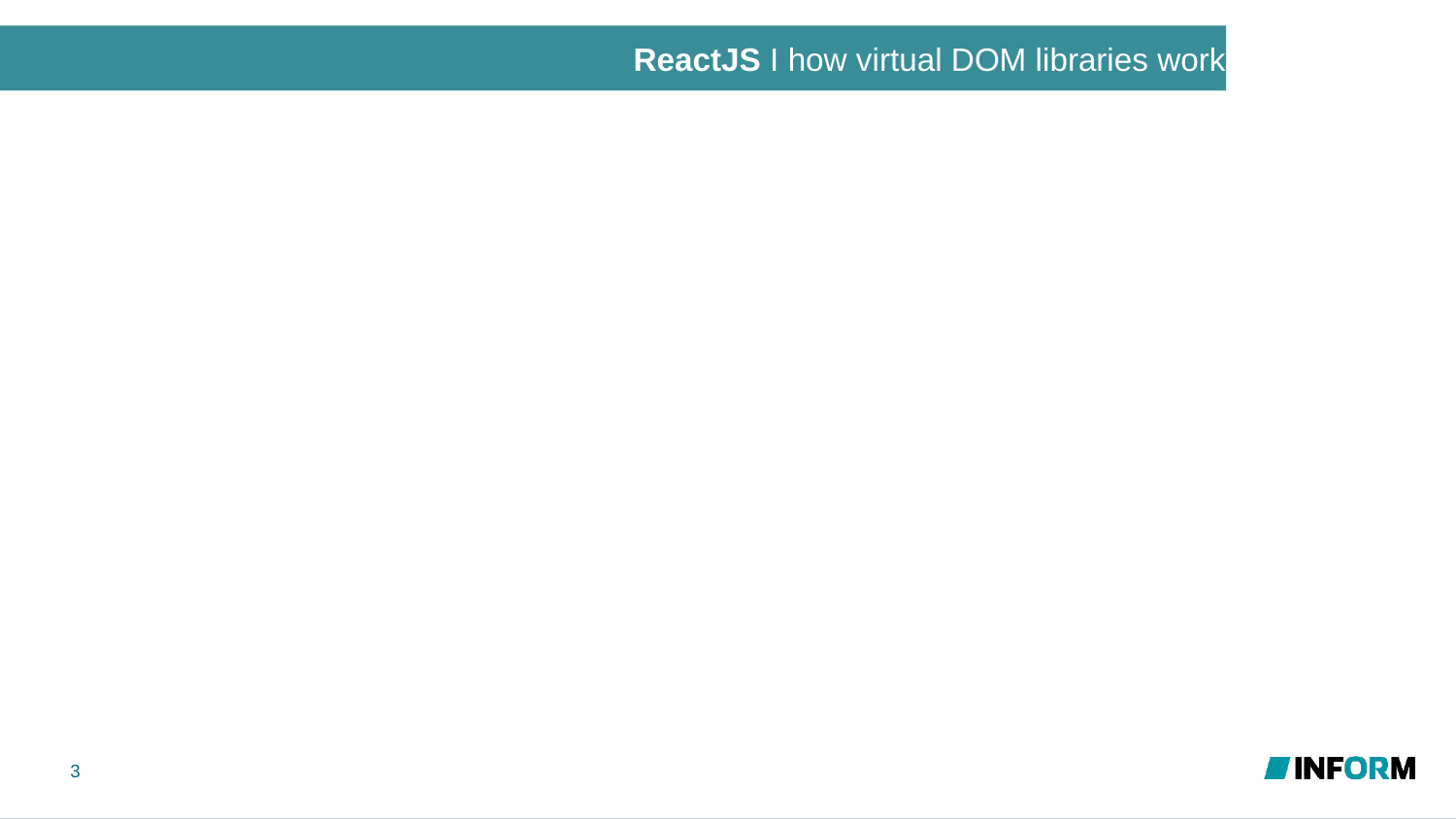

# ReactJS I how virtual DOM libraries work